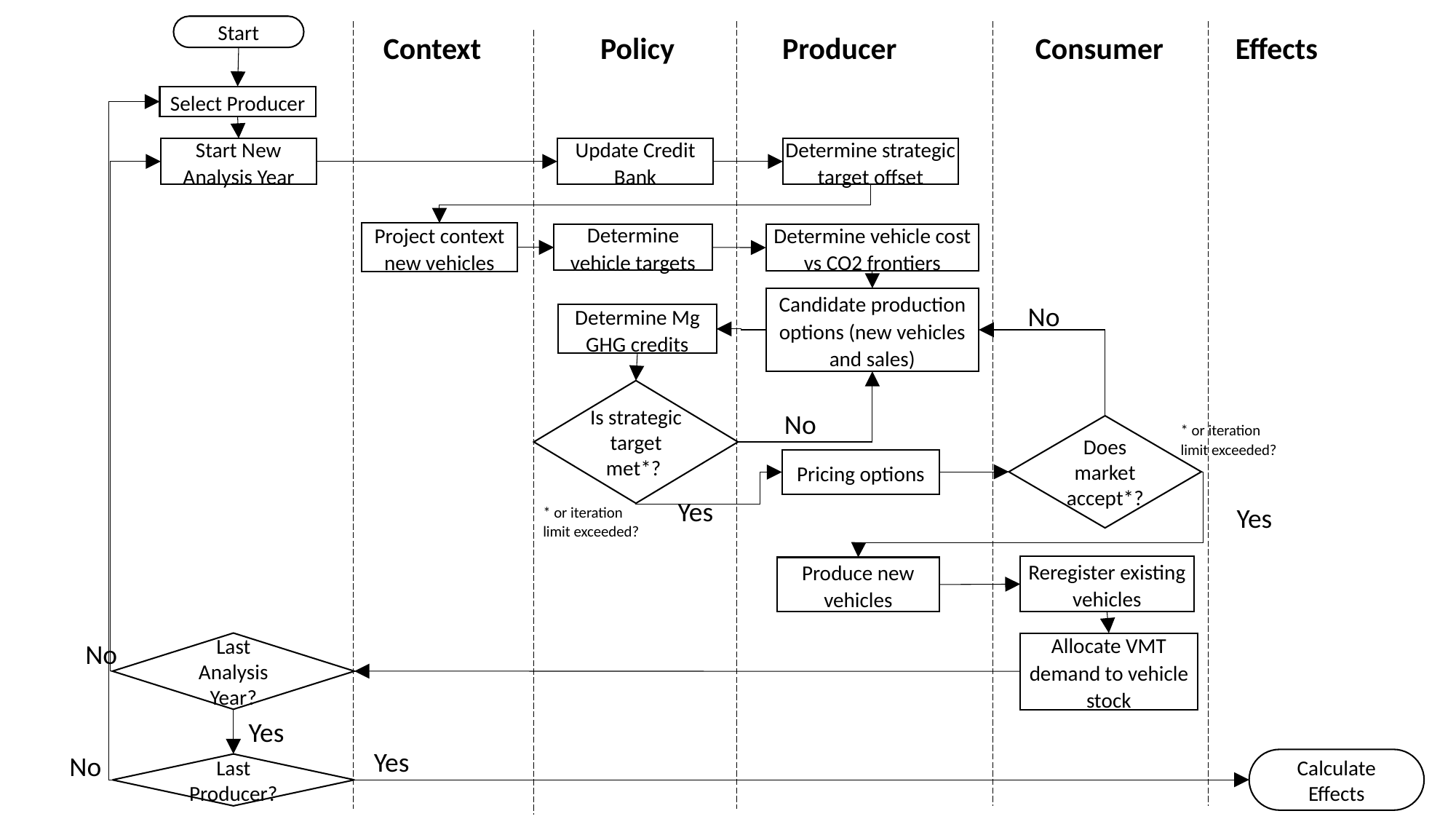

Start
Context
Policy
Producer
Consumer
Effects
Select Producer
Start New
Analysis Year
Determine strategic target offset
Update Credit Bank
Project context new vehicles
Determine vehicle cost vs CO2 frontiers
Determine vehicle targets
Candidate production options (new vehicles and sales)
No
Determine Mg GHG credits
No
Is strategic target met*?
No
Does market accept*?
* or iteration limit exceeded?
Pricing options
* or iteration limit exceeded?
Yes
Yes
Reregister existing vehicles
Produce new vehicles
Last Analysis Year?
Allocate VMT demand to vehicle stock
No
Yes
Yes
No
Last Producer?
Calculate Effects